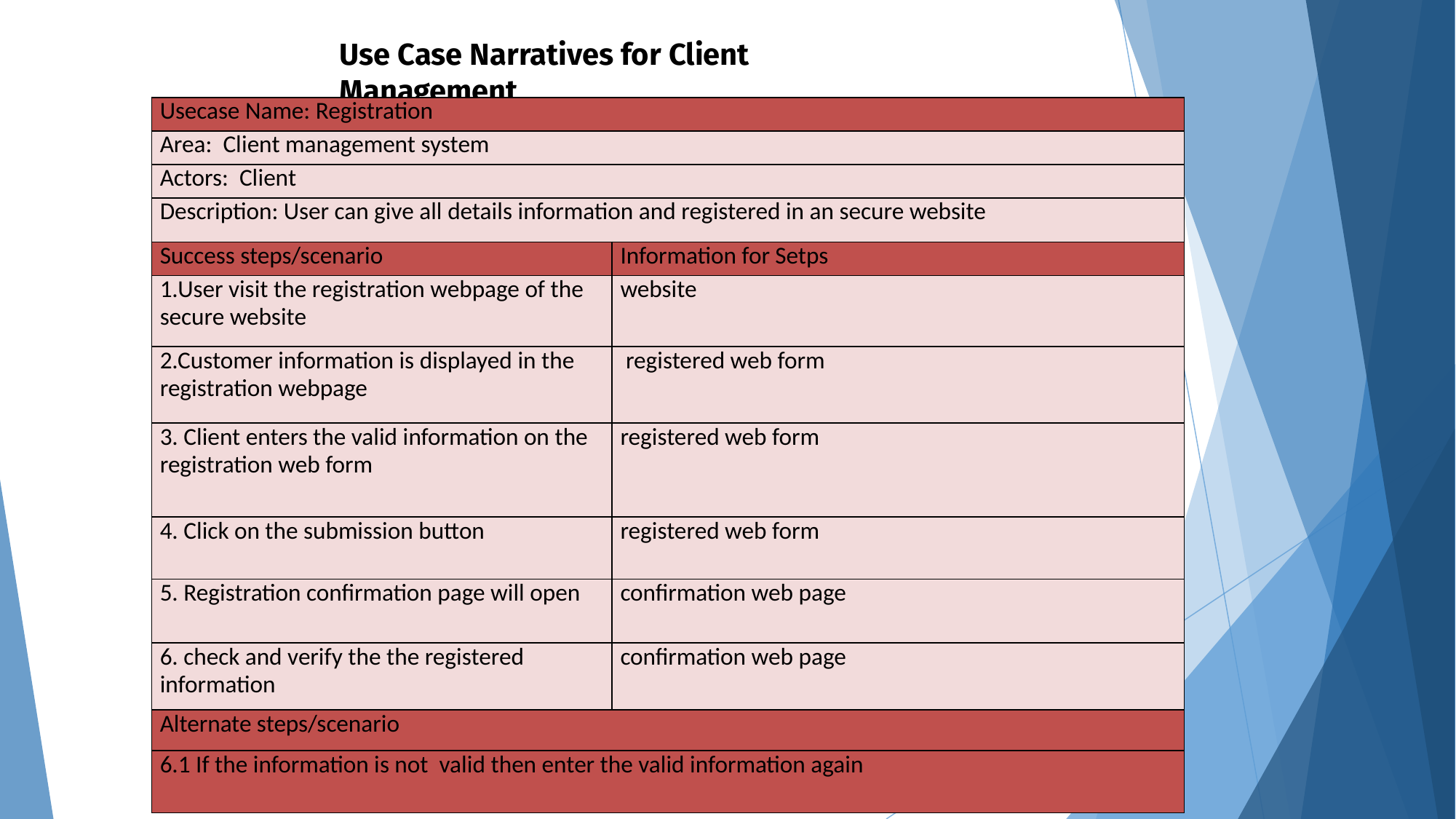

Use Case Narratives for Client Management
| Usecase Name: Registration |  |
| --- | --- |
| Area: Client management system |  |
| Actors: Client |  |
| Description: User can give all details information and registered in an secure website |  |
| Success steps/scenario | Information for Setps |
| 1.User visit the registration webpage of the secure website | website |
| 2.Customer information is displayed in the registration webpage | registered web form |
| 3. Client enters the valid information on the registration web form | registered web form |
| 4. Click on the submission button | registered web form |
| 5. Registration confirmation page will open | confirmation web page |
| 6. check and verify the the registered information | confirmation web page |
| Alternate steps/scenario |  |
| 6.1 If the information is not valid then enter the valid information again |  |